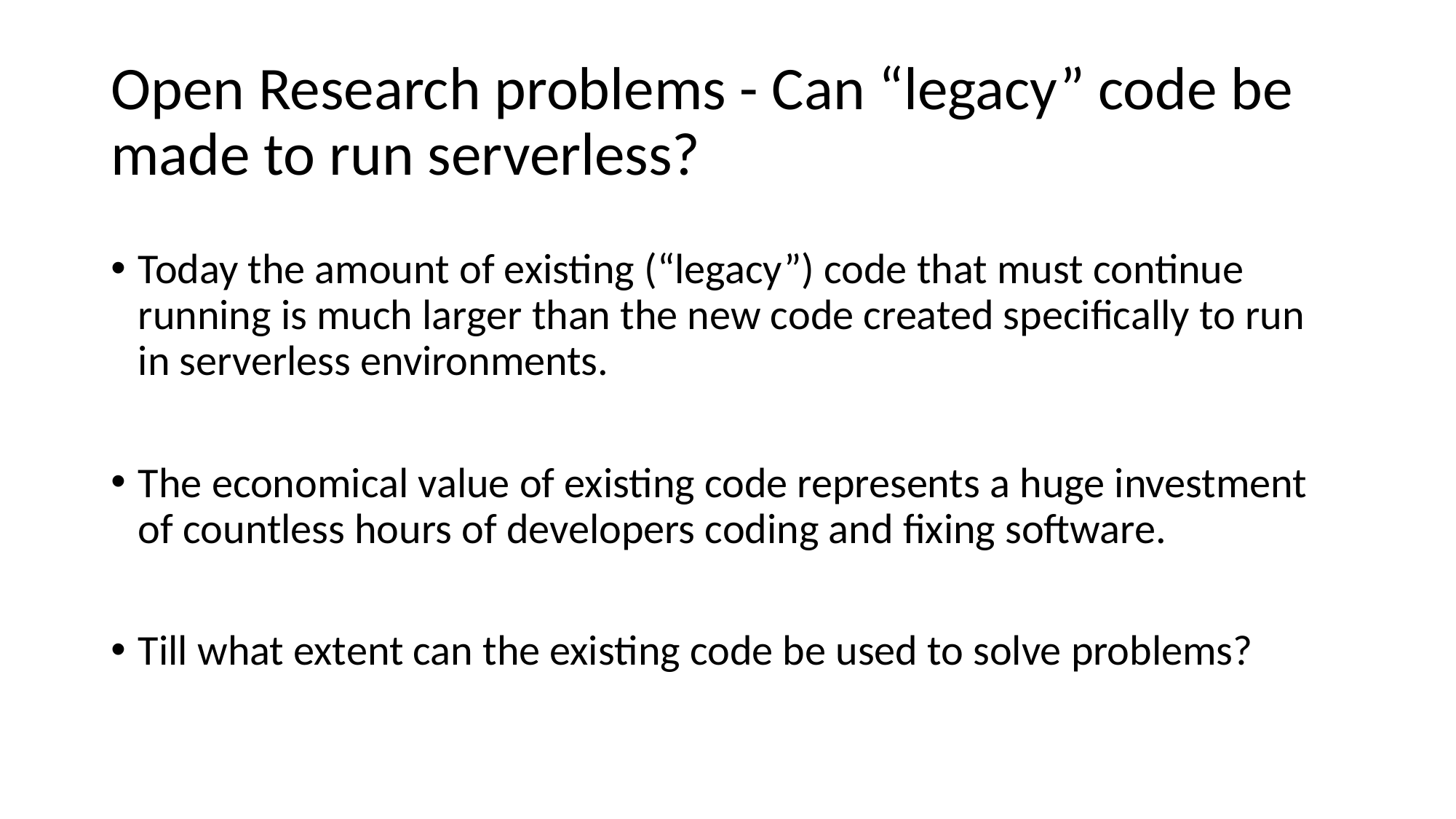

# Open Research problems - Can “legacy” code be made to run serverless?
Today the amount of existing (“legacy”) code that must continue running is much larger than the new code created specifically to run in serverless environments.

The economical value of existing code represents a huge investment of countless hours of developers coding and fixing software.

Till what extent can the existing code be used to solve problems?